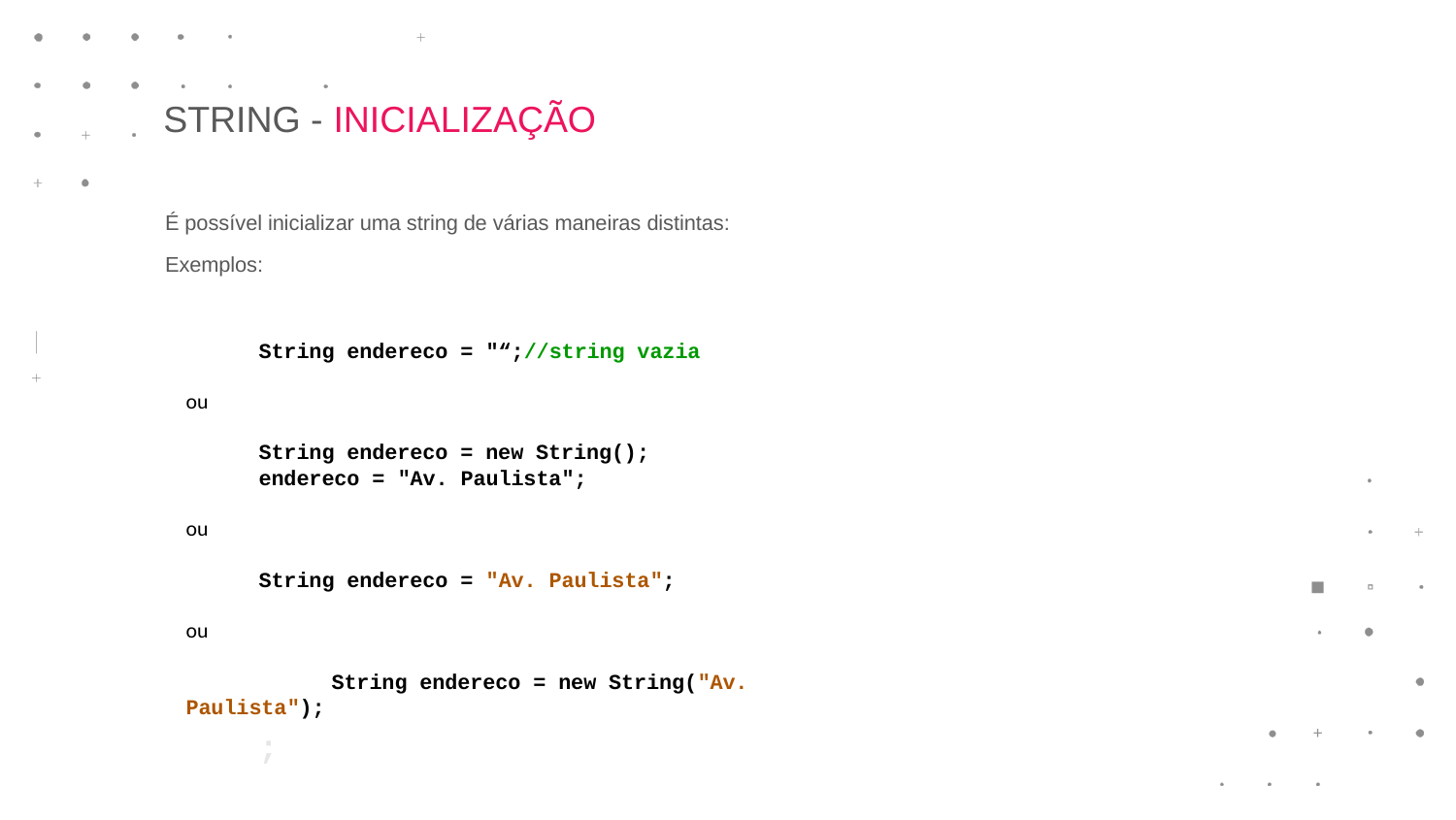

STRING - INICIALIZAÇÃO
É possível inicializar uma string de várias maneiras distintas:
Exemplos:
String endereco = "“;//string vazia

ou

String endereco = new String();
endereco = "Av. Paulista";

ou

String endereco = "Av. Paulista";

ou

	String endereco = new String("Av. Paulista");
;